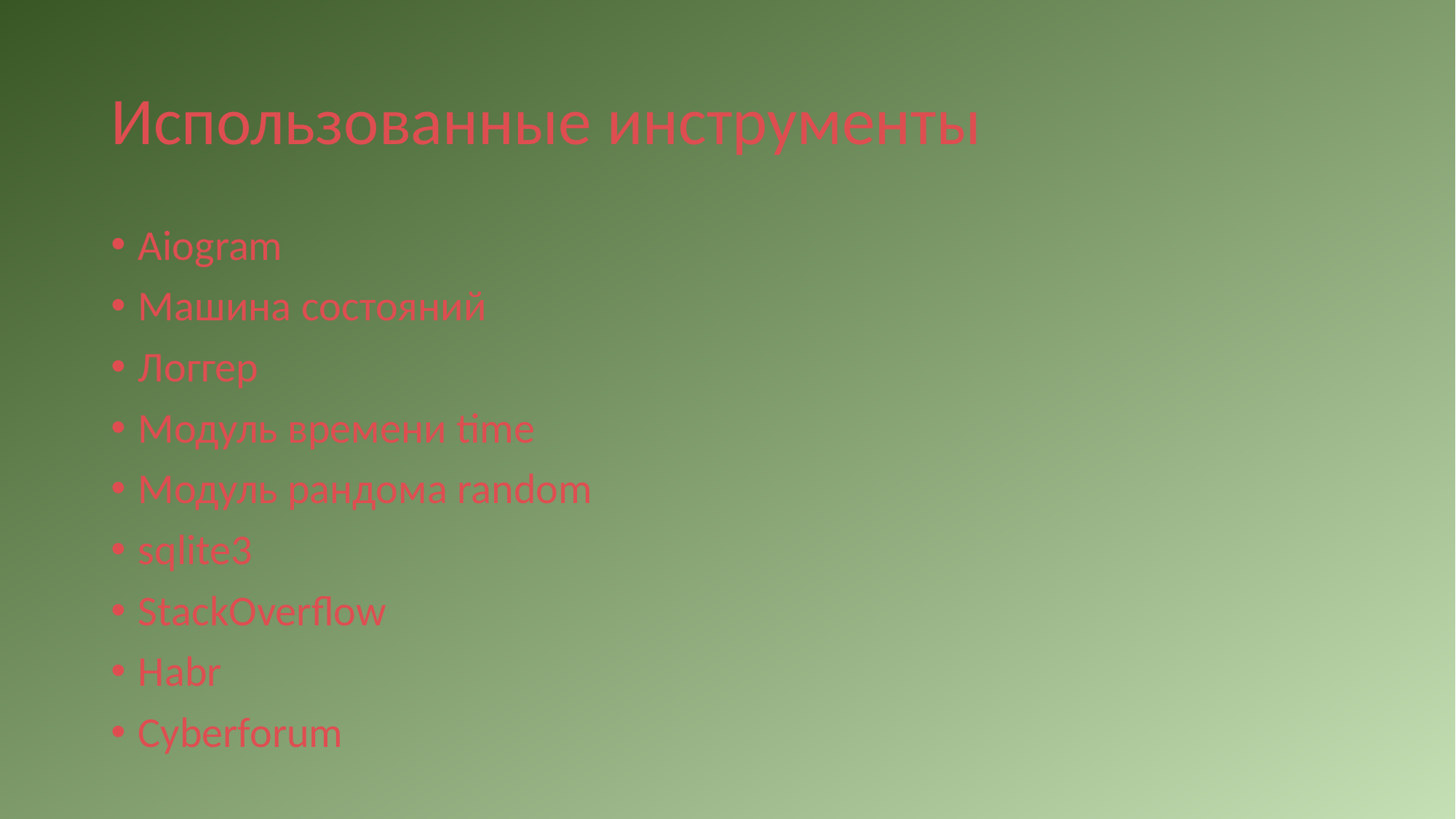

# Использованные инструменты
Aiogram
Машина состояний
Логгер
Модуль времени time
Модуль рандома random
sqlite3
StackOverflow
Habr
Cyberforum